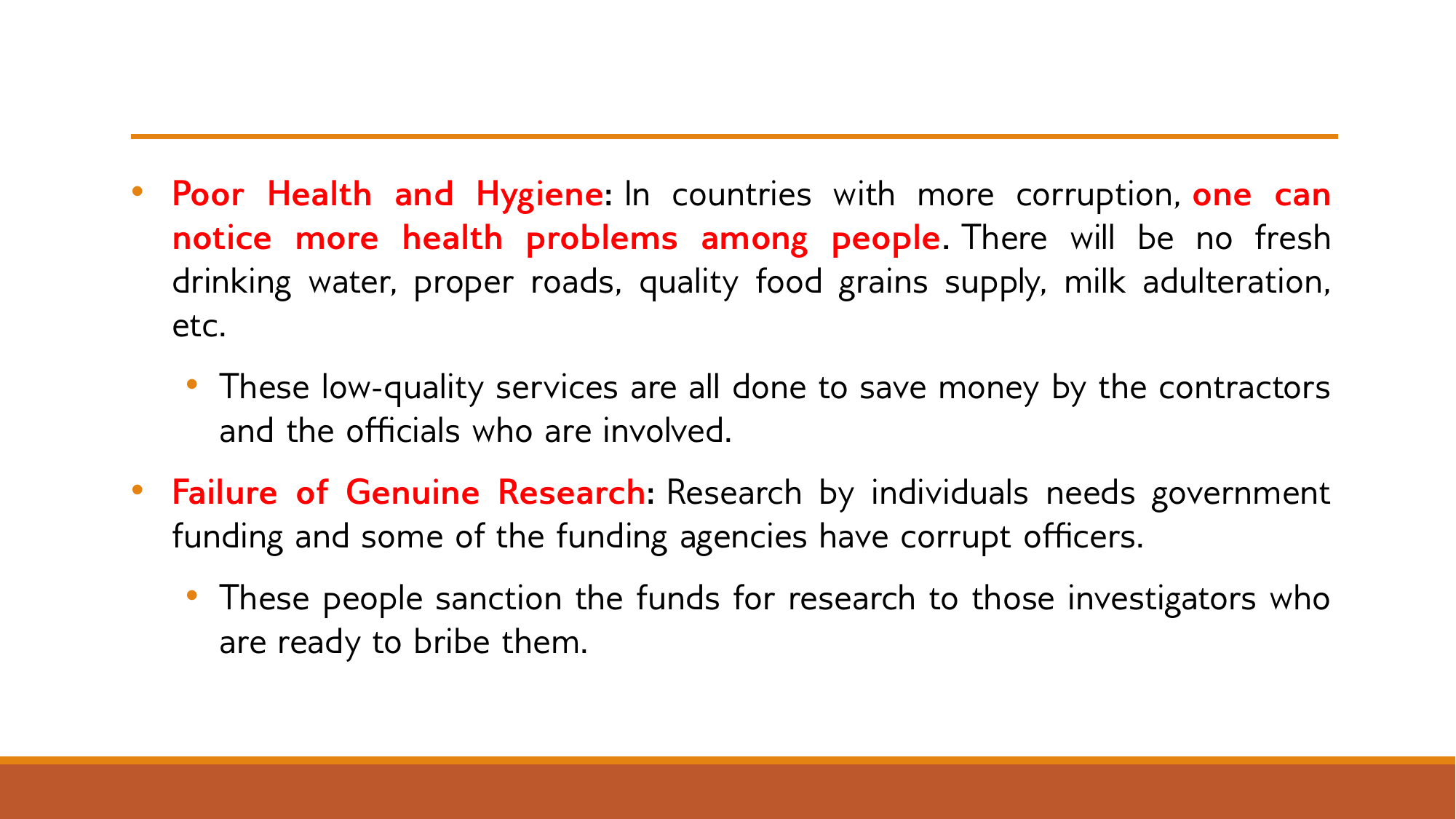

#
Poor Health and Hygiene: In countries with more corruption, one can notice more health problems among people. There will be no fresh drinking water, proper roads, quality food grains supply, milk adulteration, etc.
These low-quality services are all done to save money by the contractors and the officials who are involved.
Failure of Genuine Research: Research by individuals needs government funding and some of the funding agencies have corrupt officers.
These people sanction the funds for research to those investigators who are ready to bribe them.